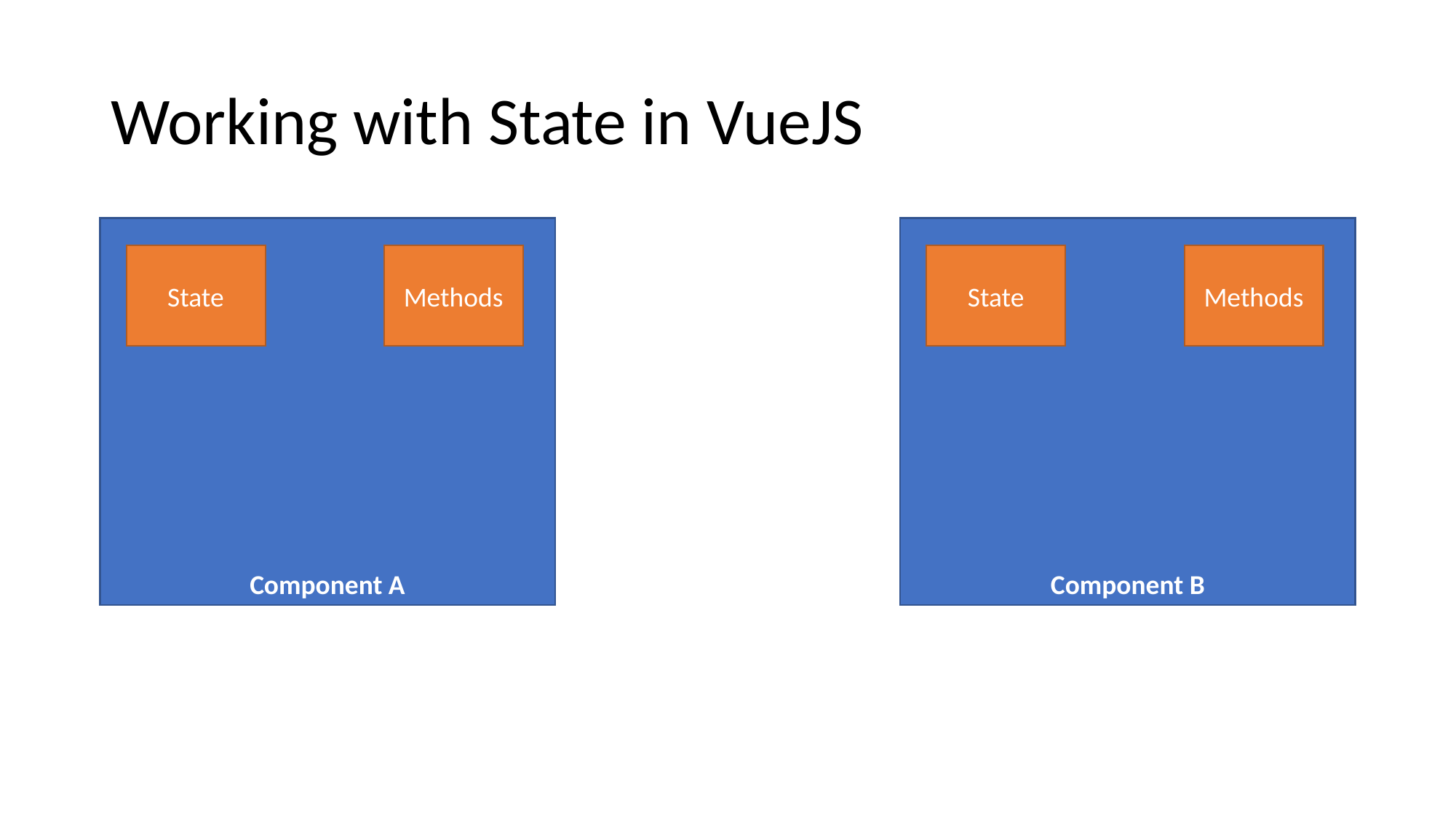

# Working with State in VueJS

Component A
State
Methods
Component B
State
Methods